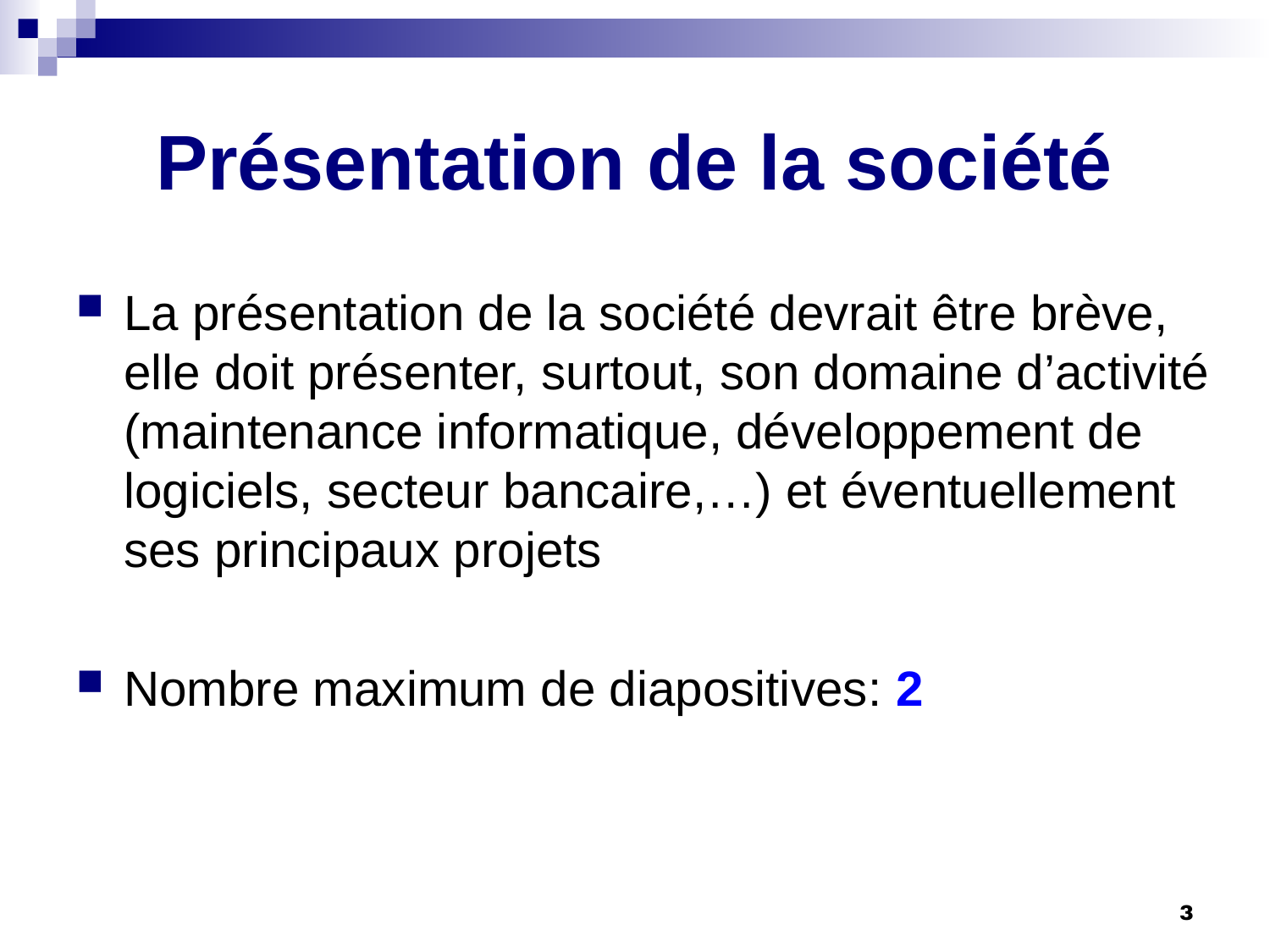

# Présentation de la société
La présentation de la société devrait être brève, elle doit présenter, surtout, son domaine d’activité (maintenance informatique, développement de logiciels, secteur bancaire,…) et éventuellement ses principaux projets

Nombre maximum de diapositives: 2
3